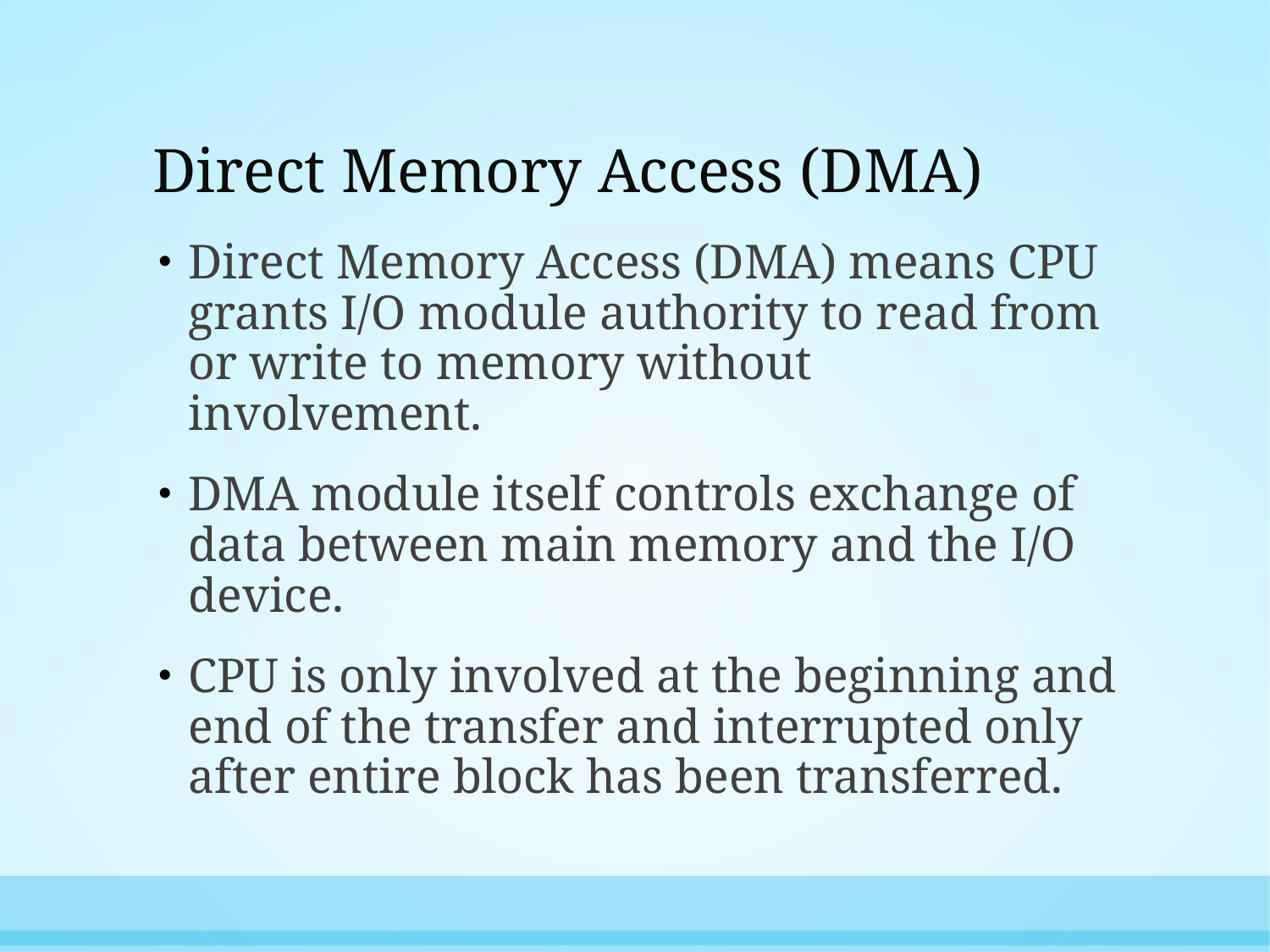

# Direct Memory Access (DMA)
Direct Memory Access (DMA) means CPU grants I/O module authority to read from or write to memory without involvement.
DMA module itself controls exchange of data between main memory and the I/O device.
CPU is only involved at the beginning and end of the transfer and interrupted only after entire block has been transferred.